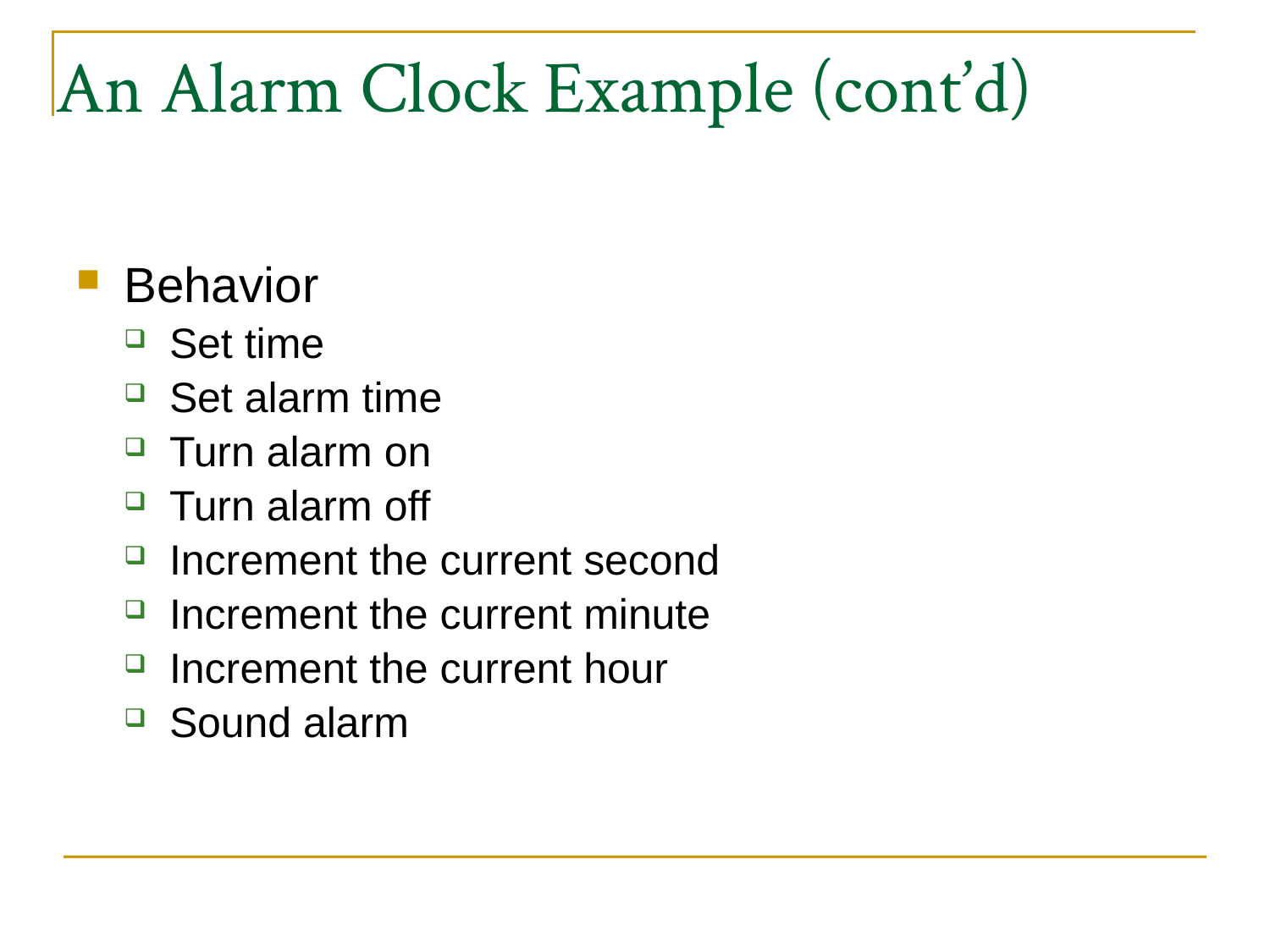

# An Alarm Clock Example (cont’d)
Behavior
Set time
Set alarm time
Turn alarm on
Turn alarm off
Increment the current second
Increment the current minute
Increment the current hour
Sound alarm